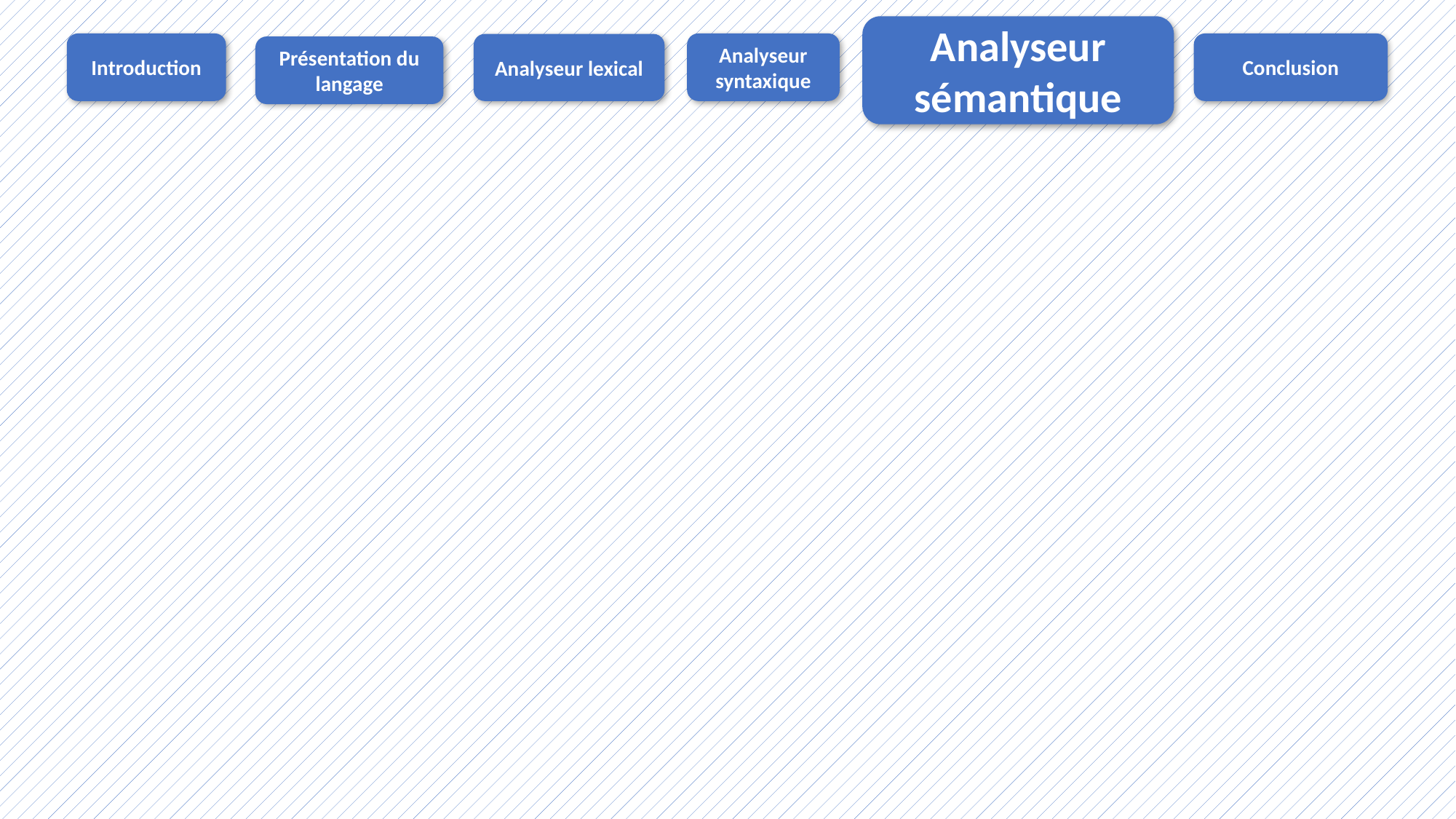

Analyseur sémantique
Introduction
Conclusion
Analyseur syntaxique
Analyseur lexical
Présentation du langage
27